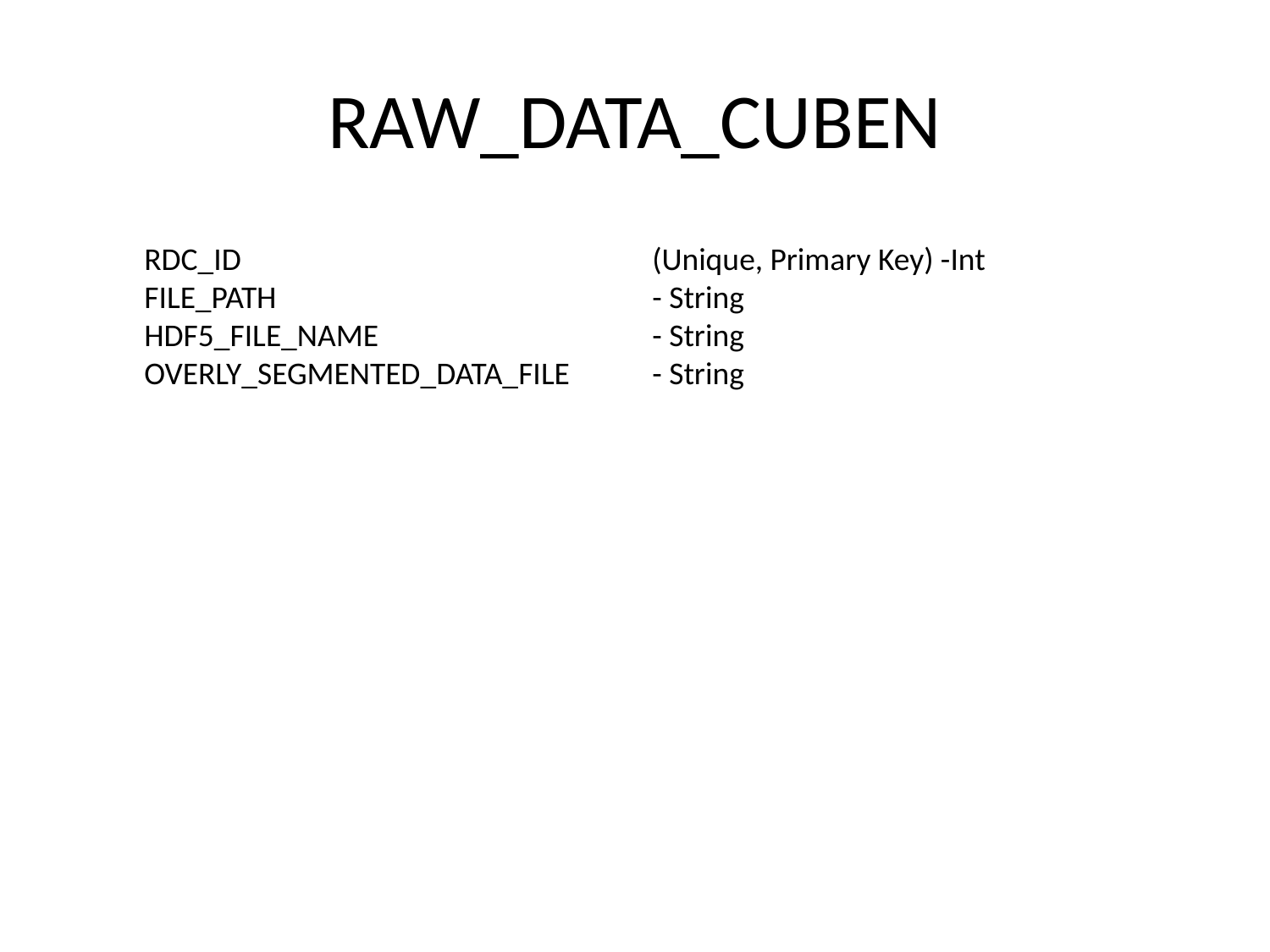

# RAW_DATA_CUBEN
RDC_ID				(Unique, Primary Key) -Int
FILE_PATH 			- String
HDF5_FILE_NAME 			- String
OVERLY_SEGMENTED_DATA_FILE	- String